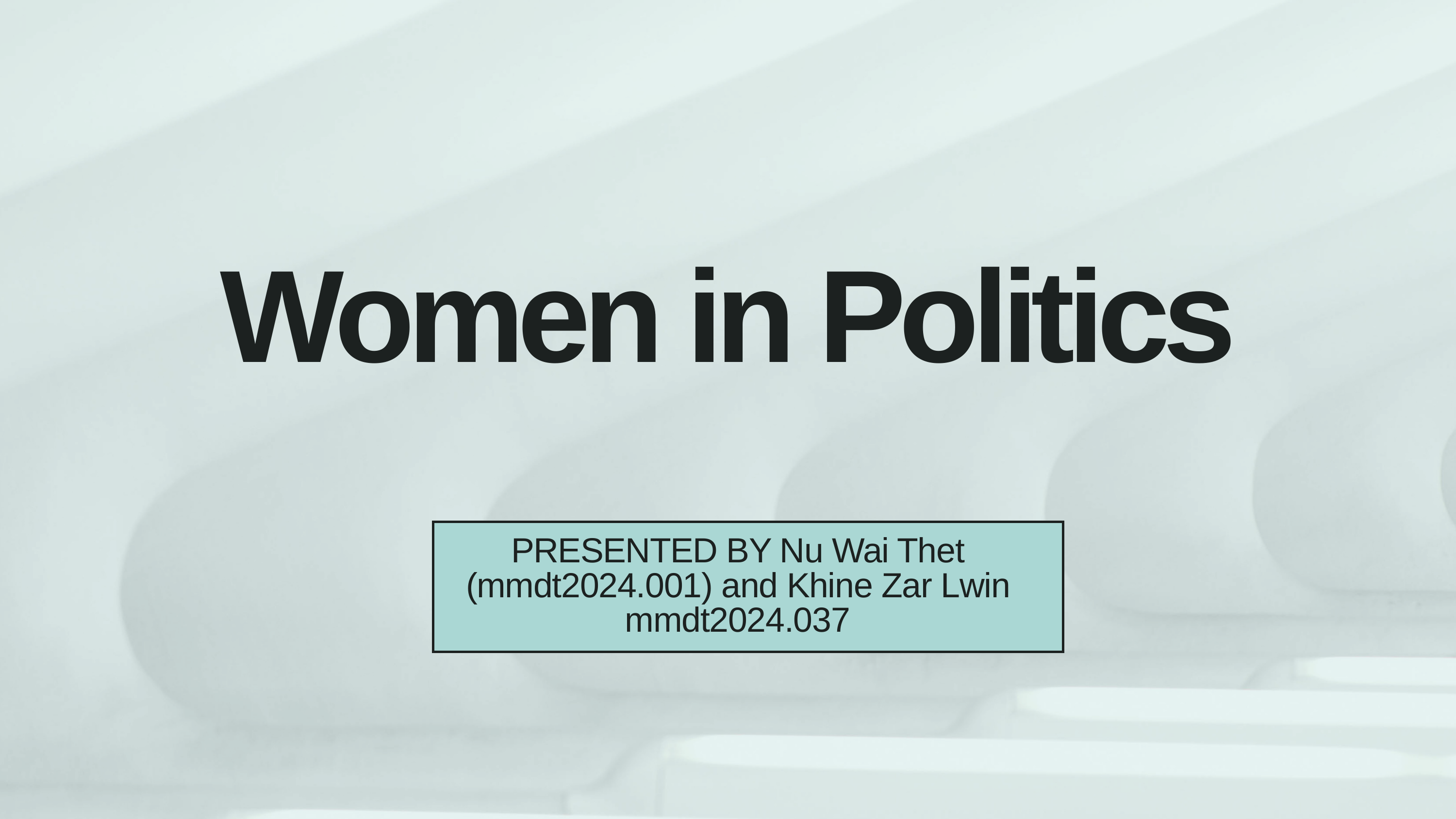

Women in Politics

PRESENTED BY Nu Wai Thet (mmdt2024.001) and Khine Zar Lwin mmdt2024.037